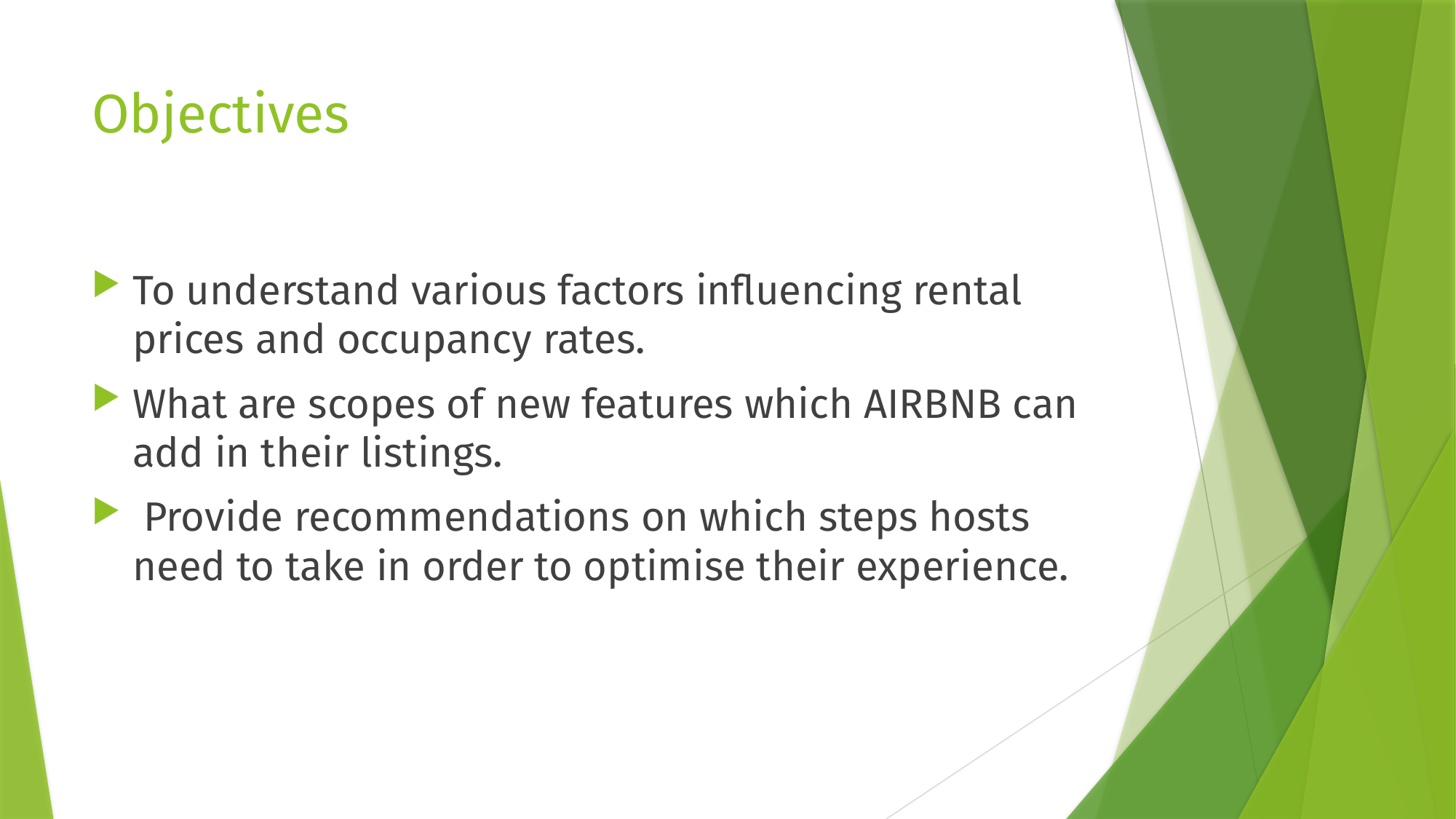

# Objectives
To understand various factors influencing rental prices and occupancy rates.
What are scopes of new features which AIRBNB can add in their listings.
 Provide recommendations on which steps hosts need to take in order to optimise their experience.